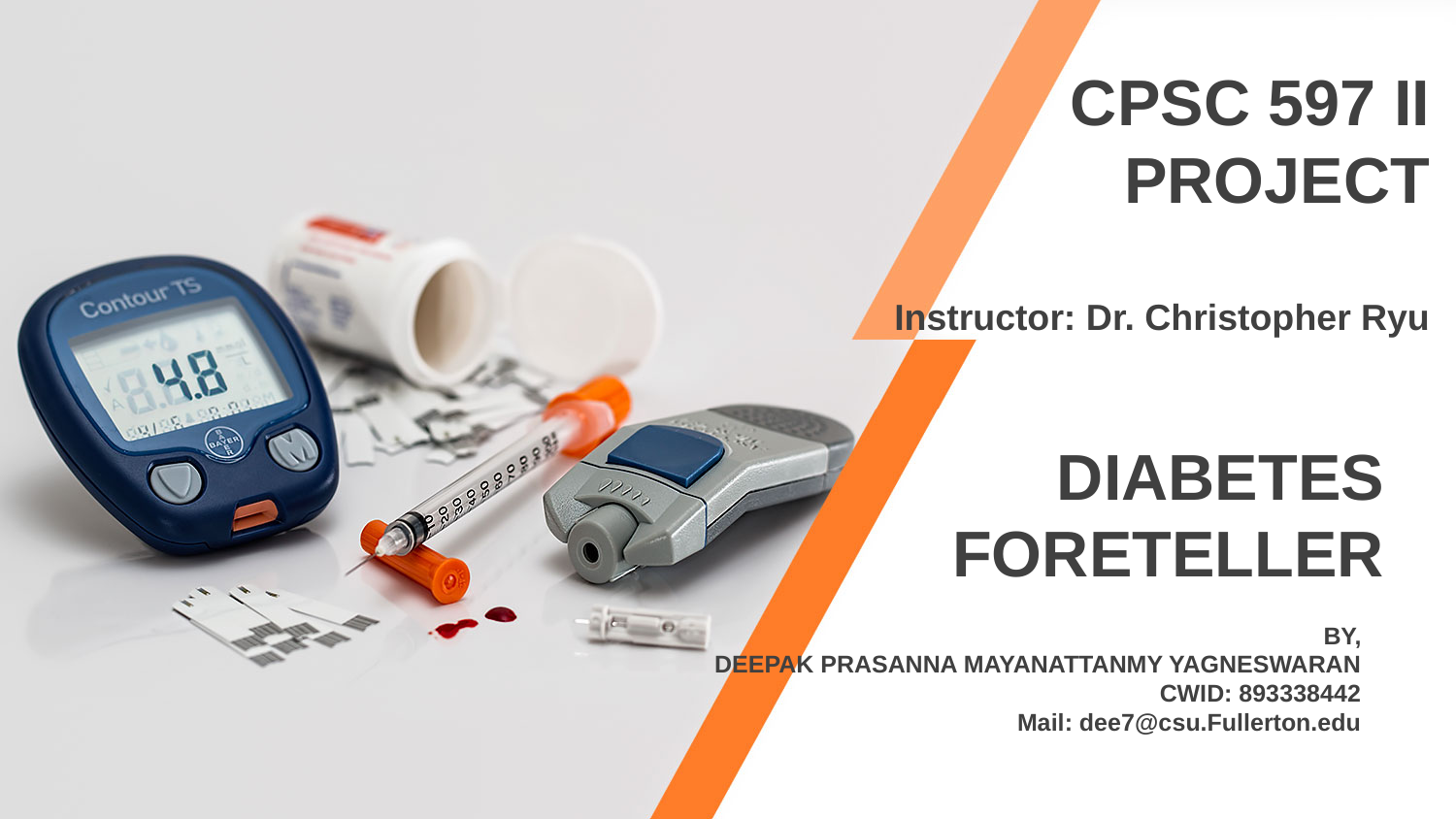

CPSC 597 II
PROJECT

Instructor: Dr. Christopher Ryu
DIABETES FORETELLER
BY,
DEEPAK PRASANNA MAYANATTANMY YAGNESWARAN
CWID: 893338442
Mail: dee7@csu.Fullerton.edu